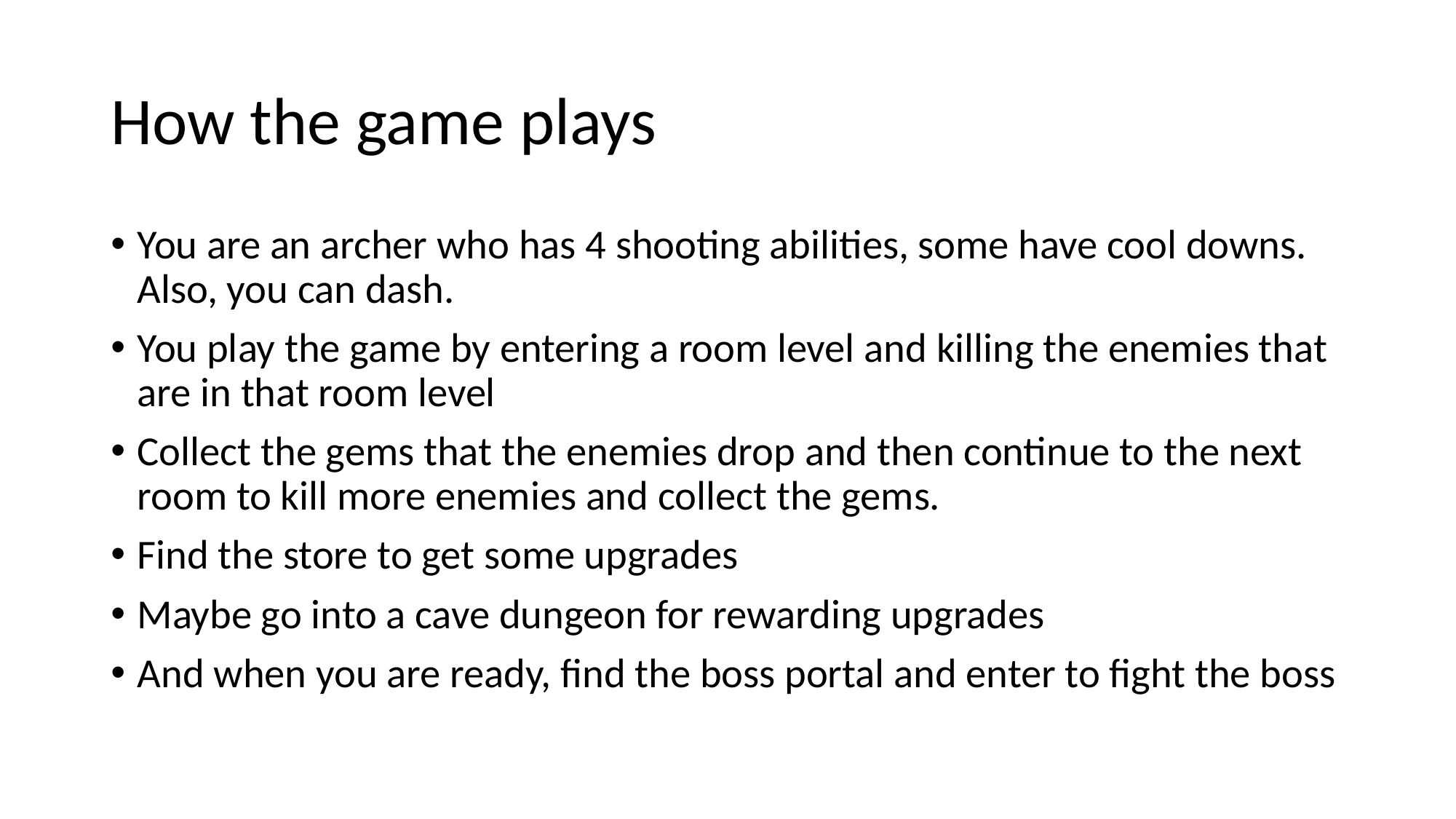

# How the game plays
You are an archer who has 4 shooting abilities, some have cool downs. Also, you can dash.
You play the game by entering a room level and killing the enemies that are in that room level
Collect the gems that the enemies drop and then continue to the next room to kill more enemies and collect the gems.
Find the store to get some upgrades
Maybe go into a cave dungeon for rewarding upgrades
And when you are ready, find the boss portal and enter to fight the boss